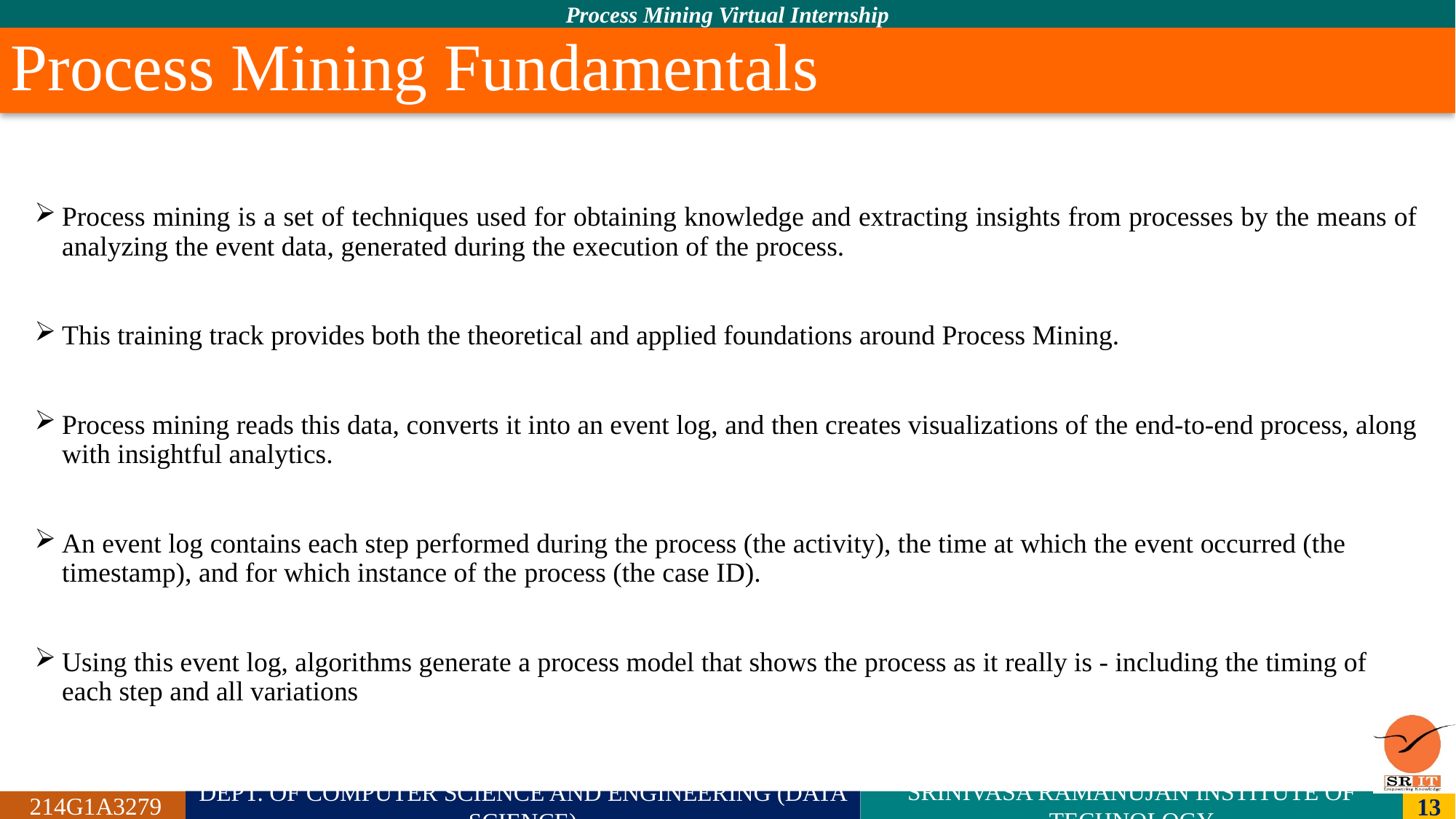

# Process Mining Fundamentals

Process mining is a set of techniques used for obtaining knowledge and extracting insights from processes by the means of analyzing the event data, generated during the execution of the process.

This training track provides both the theoretical and applied foundations around Process Mining.

Process mining reads this data, converts it into an event log, and then creates visualizations of the end-to-end process, along with insightful analytics.

An event log contains each step performed during the process (the activity), the time at which the event occurred (the timestamp), and for which instance of the process (the case ID).

Using this event log, algorithms generate a process model that shows the process as it really is - including the timing of each step and all variations